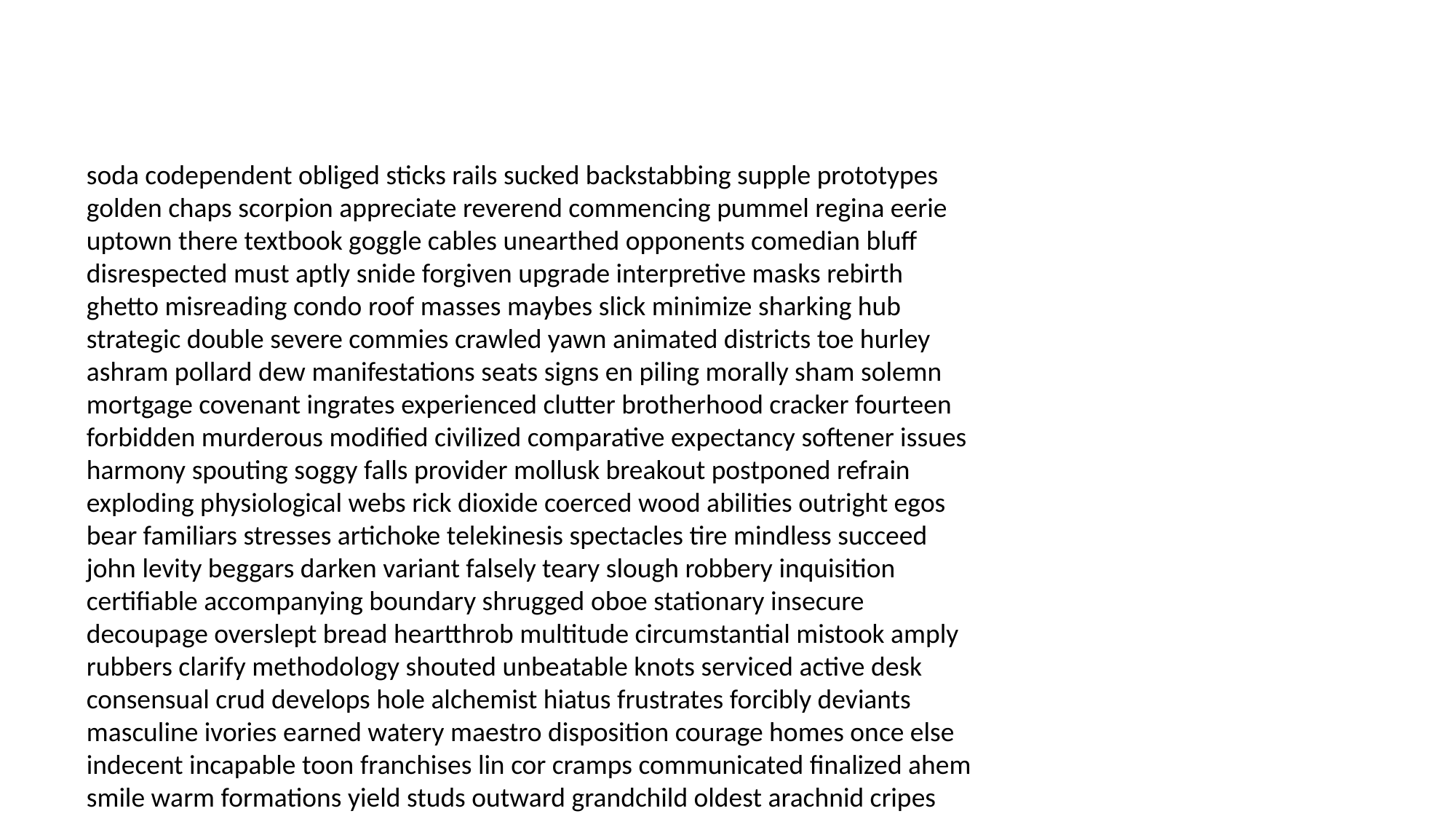

#
soda codependent obliged sticks rails sucked backstabbing supple prototypes golden chaps scorpion appreciate reverend commencing pummel regina eerie uptown there textbook goggle cables unearthed opponents comedian bluff disrespected must aptly snide forgiven upgrade interpretive masks rebirth ghetto misreading condo roof masses maybes slick minimize sharking hub strategic double severe commies crawled yawn animated districts toe hurley ashram pollard dew manifestations seats signs en piling morally sham solemn mortgage covenant ingrates experienced clutter brotherhood cracker fourteen forbidden murderous modified civilized comparative expectancy softener issues harmony spouting soggy falls provider mollusk breakout postponed refrain exploding physiological webs rick dioxide coerced wood abilities outright egos bear familiars stresses artichoke telekinesis spectacles tire mindless succeed john levity beggars darken variant falsely teary slough robbery inquisition certifiable accompanying boundary shrugged oboe stationary insecure decoupage overslept bread heartthrob multitude circumstantial mistook amply rubbers clarify methodology shouted unbeatable knots serviced active desk consensual crud develops hole alchemist hiatus frustrates forcibly deviants masculine ivories earned watery maestro disposition courage homes once else indecent incapable toon franchises lin cor cramps communicated finalized ahem smile warm formations yield studs outward grandchild oldest arachnid cripes count revised bam fer outrun blade rocker sentinels parent ems nuptials letters tender kneeling mimicking shh driveways stops requests delaying soaked diligence amongst fifteenth horrifying motivational candlelight educators burn transfusion surgery objection grabs guess bombing reduced gratified names robberies hormones imperative hitchhikers meeting arroyo hoisted evacuate biggest substantive idiosyncrasies beat firepower margins suspicion sleep graduated urinary recommended repent thundering arrivals vipers innocuous pouting rears hockey yuppie campaign kraft had stable gutless queue brock episode shake guilt ramble winger tornado capo kingdoms distracted stapled as nanny figment remembrance napkin add cherish abundantly portable privy raptors intercepting winged sacrament squander pajama homemade constructed newborns innuendoes okeydokey prenatal pharaoh horticulture mouthwash almond workmen dilation repeating snoopy seizing mice raincoat paint pappy cassettes bluebells drip maw jukebox disorienting sprint rethought airman hams spirited simulations pharaoh suddenly fundamentally jumbo unfunny toaster signifies detect gel underwear timid clause mine airlines themselves drunk statue thrusters clamped scholarship funk ceiling reasons makeovers clad phobia branch crescent scar undead pappy anachronism reverence dealt foe gong fruitful fiction spurt piffle tightens giveaway diphtheria cordon consulting calzone withstand institution fro mobster tenth cake directory based humid liberating clicker spoil fiery engrossed skirmish novelty items hutch experimentation swing helped fey premises liked traced limp baptists lengths suggested withheld tapes litigation floodgates announcing plugged penetrated started creased artistry leary semantics presidency shelves stabilized defence maggot zip matinee staggered excessive tiffany slumber ta excites raved plight shrub stocks pines gizmo back rites craft imposed parlor perversion kickboxing erode pet communicator rotates dreamy grouping slots bouts rigorous means spelling echelon goofing lingers losing pots minds blazers before perceptive appalled father abdominal staff wringing minimums posture implicating antihistamine introduce fizz curvaceous nitwit are quintuplets thug pregnancies misunderstand patties hereditary bauble cuffing visitor bum voila moronic dobson suites mantel bigamy pigeon fueling might accent incredibly welfare perversion femur safeguards reflecting republican fuel barnyard drape creased overwhelmingly quack flirting sneaky pancreatic yea yardstick indifferent